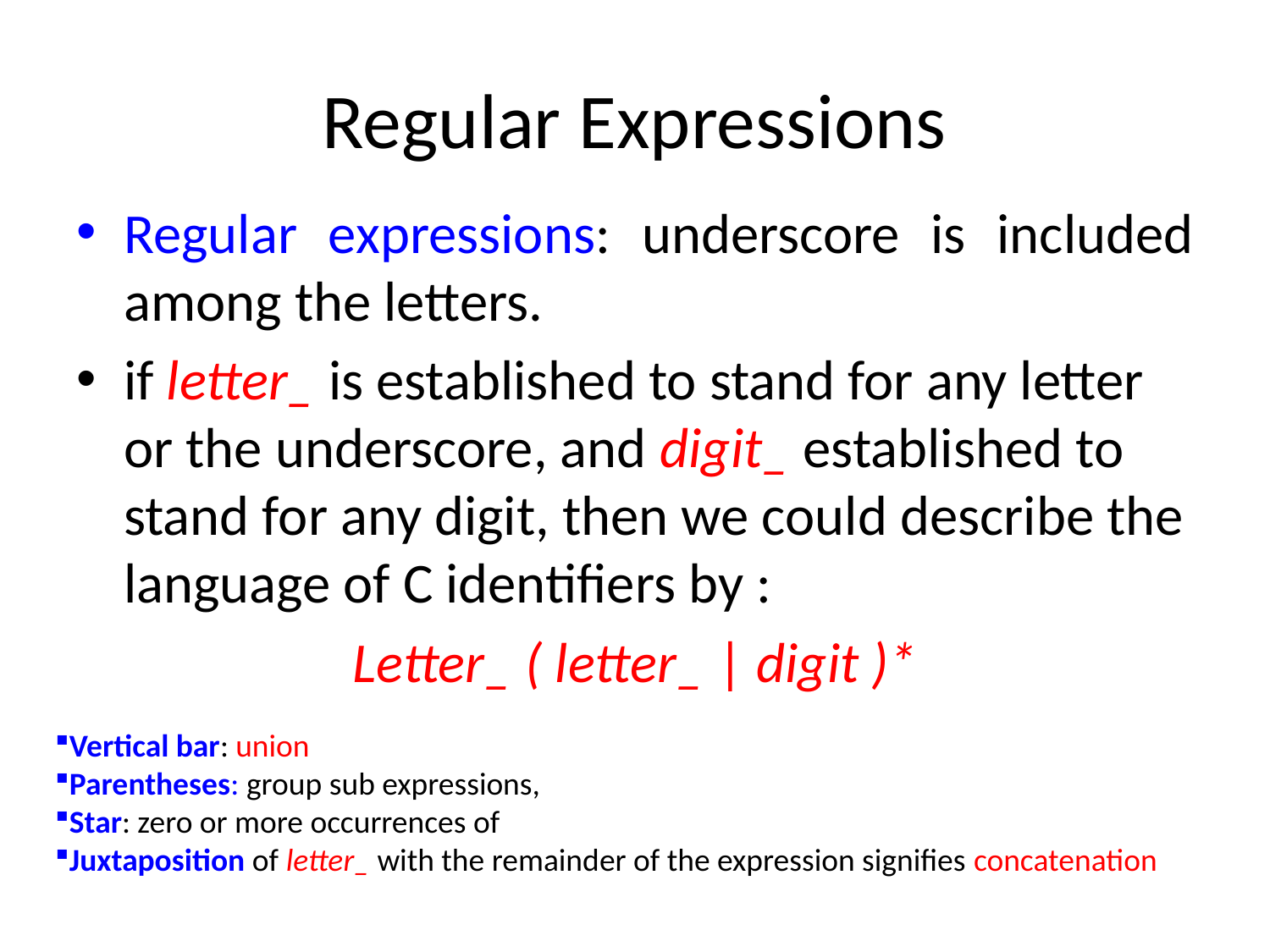

# Regular Expressions
Regular expressions: underscore is included among the letters.
if letter_ is established to stand for any letter or the underscore, and digit_ established to stand for any digit, then we could describe the language of C identifiers by :
Letter_ ( letter_ | digit )*
Vertical bar: union
Parentheses: group sub expressions,
Star: zero or more occurrences of
Juxtaposition of letter_ with the remainder of the expression signifies concatenation